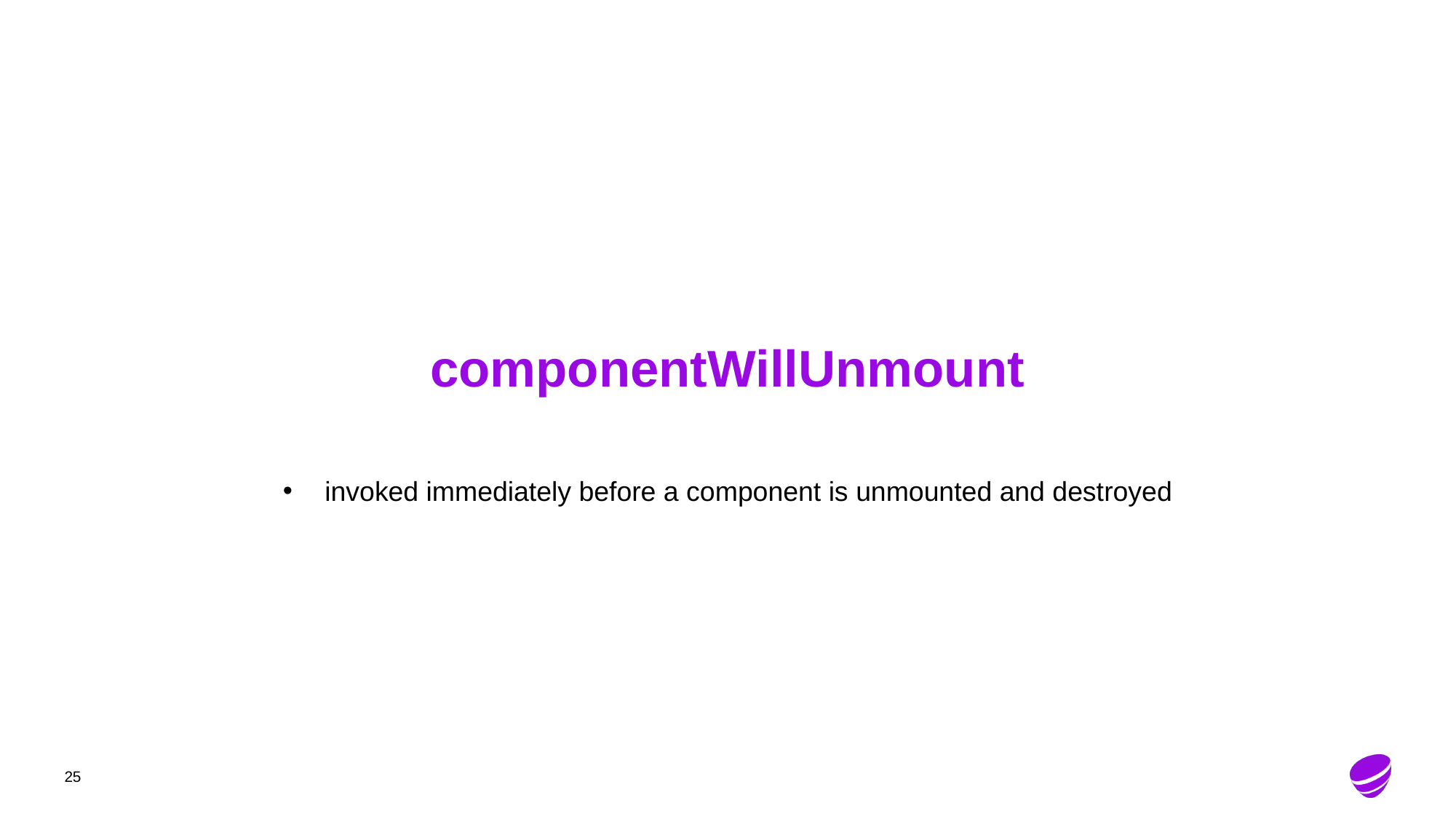

# componentWillUnmount
 invoked immediately before a component is unmounted and destroyed
25